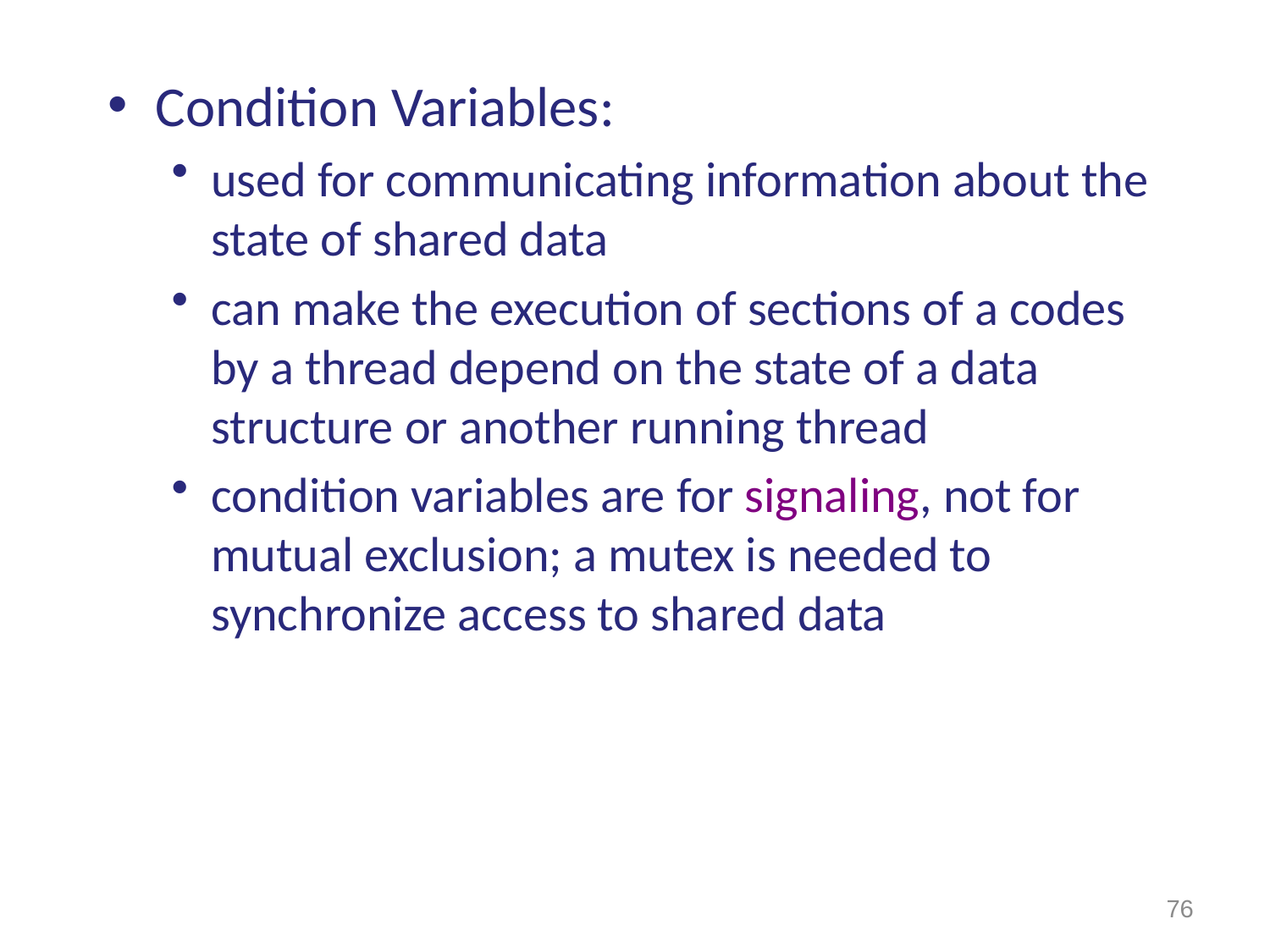

Condition Variables:
used for communicating information about the state of shared data
can make the execution of sections of a codes by a thread depend on the state of a data structure or another running thread
condition variables are for signaling, not for mutual exclusion; a mutex is needed to synchronize access to shared data
76